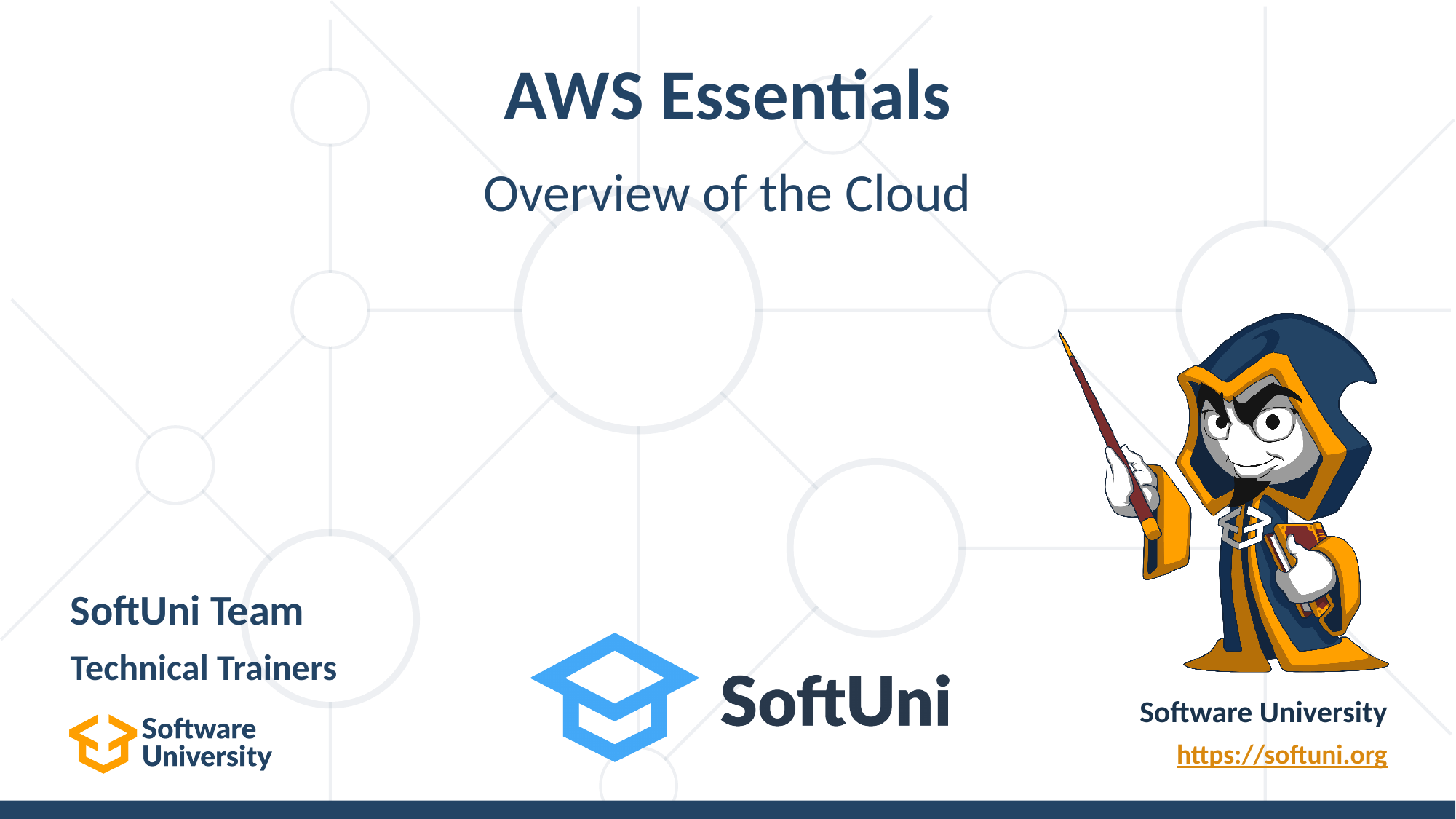

# AWS Essentials
Overview of the Cloud
SoftUni Team
Technical Trainers
Software University
https://softuni.org